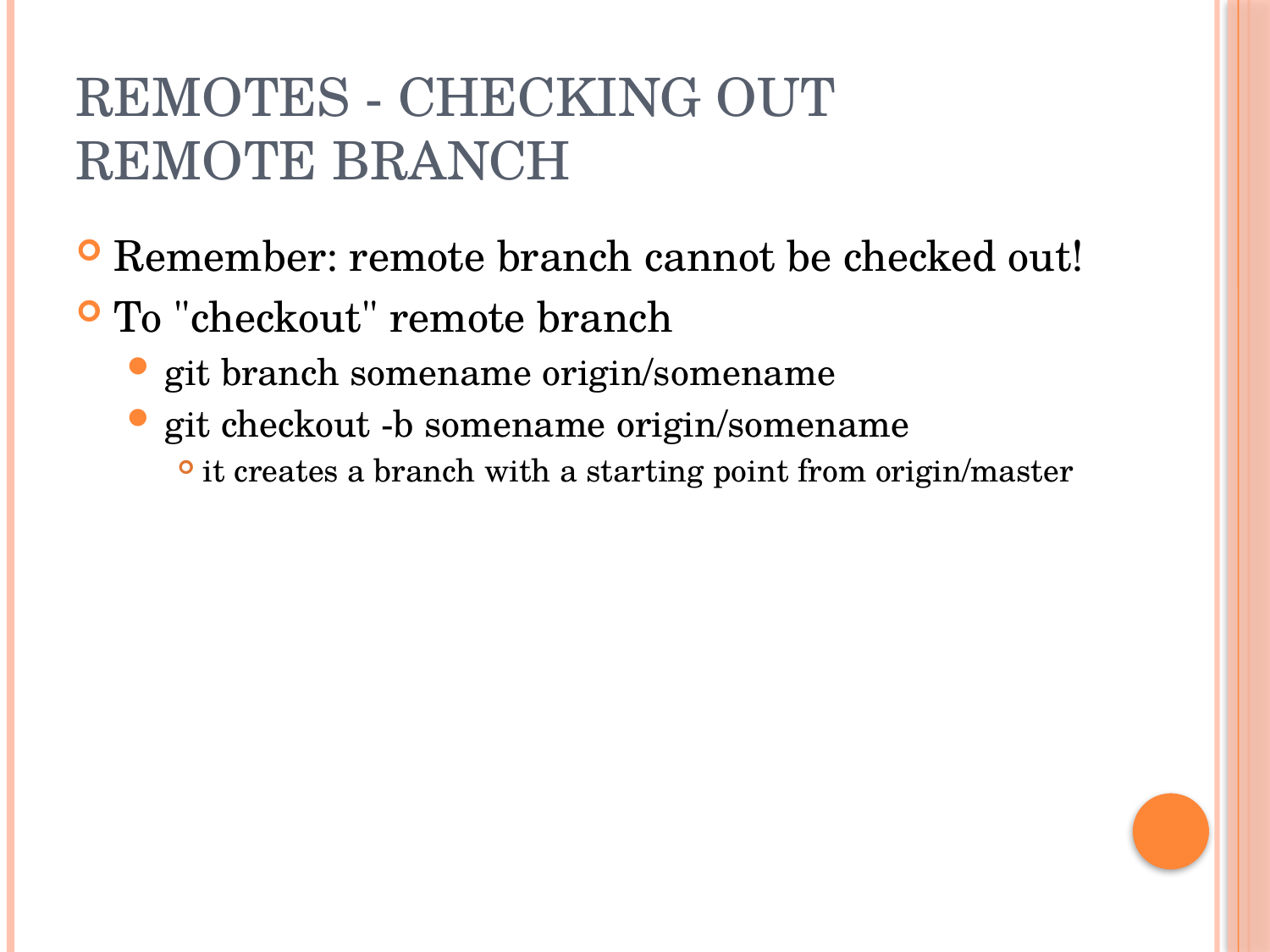

# remotes - Checking out remote branch
Remember: remote branch cannot be checked out!
To "checkout" remote branch
git branch somename origin/somename
git checkout -b somename origin/somename
it creates a branch with a starting point from origin/master